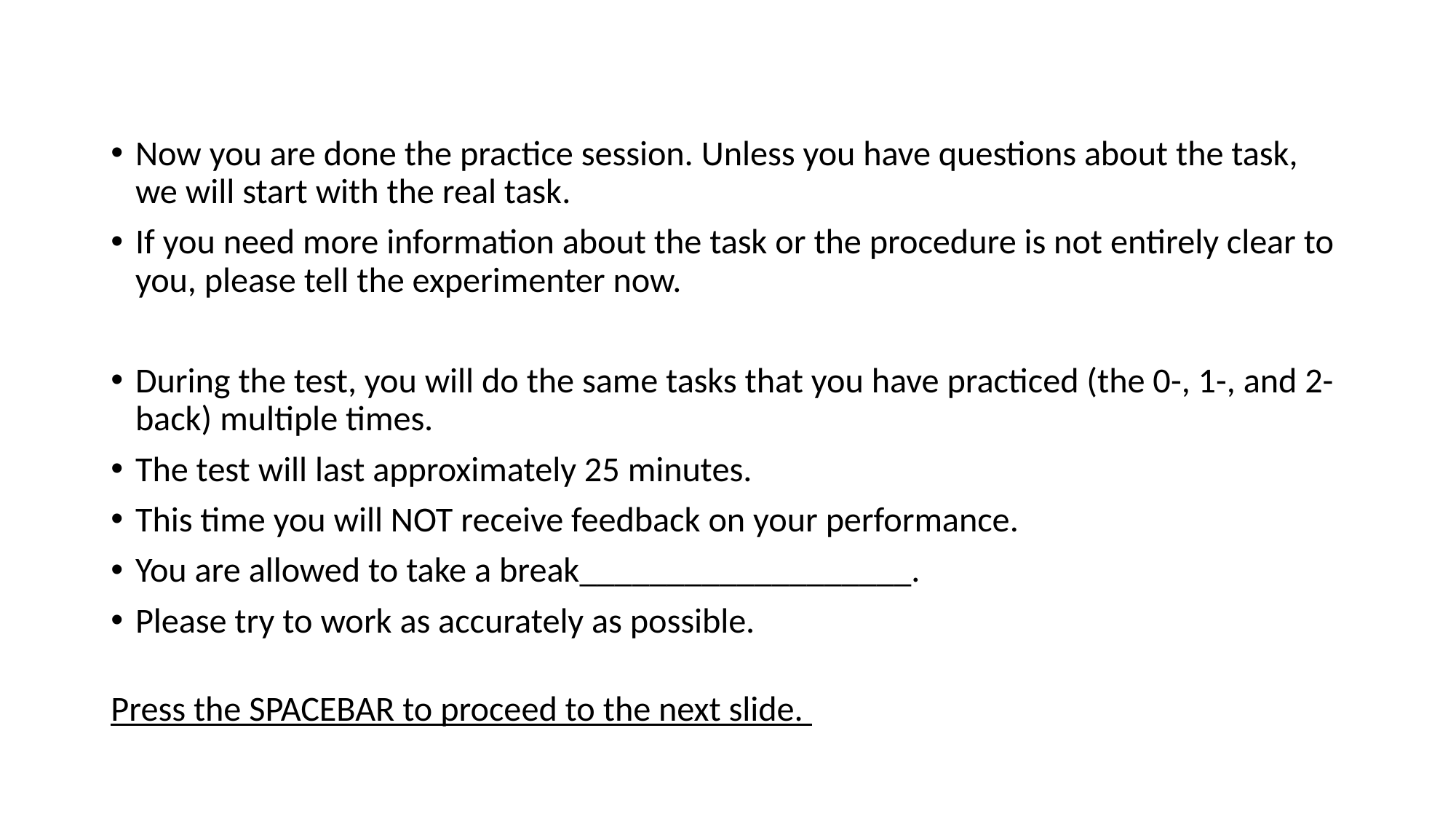

Now you are done the practice session. Unless you have questions about the task, we will start with the real task.
If you need more information about the task or the procedure is not entirely clear to you, please tell the experimenter now.

During the test, you will do the same tasks that you have practiced (the 0-, 1-, and 2-back) multiple times.
The test will last approximately 25 minutes.
This time you will NOT receive feedback on your performance.
You are allowed to take a break___________________.
Please try to work as accurately as possible.
Press the SPACEBAR to proceed to the next slide.